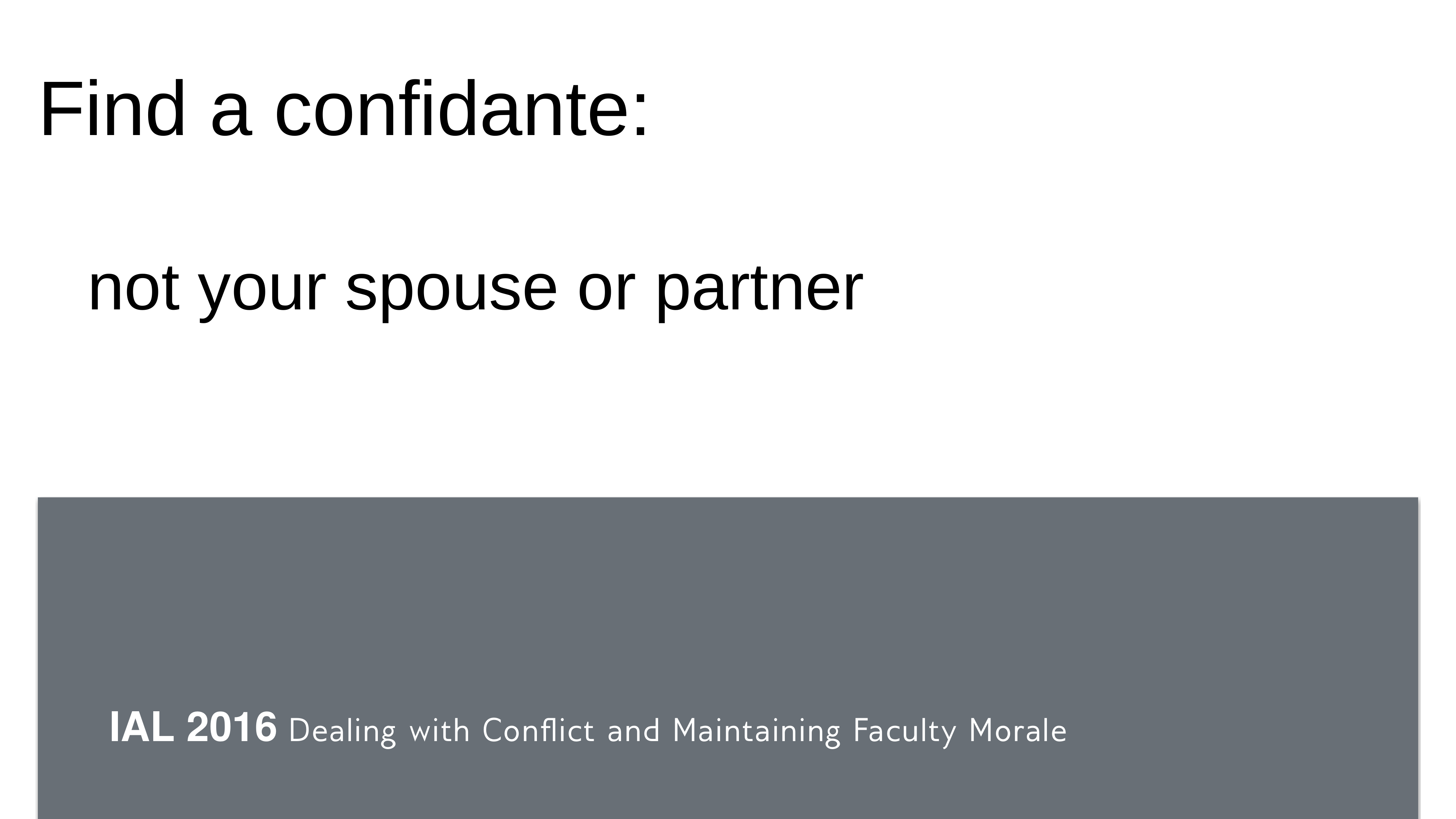

Find a confidante:
	not your spouse or partner

      IAL 2016 Dealing with Conflict and Maintaining Faculty Morale